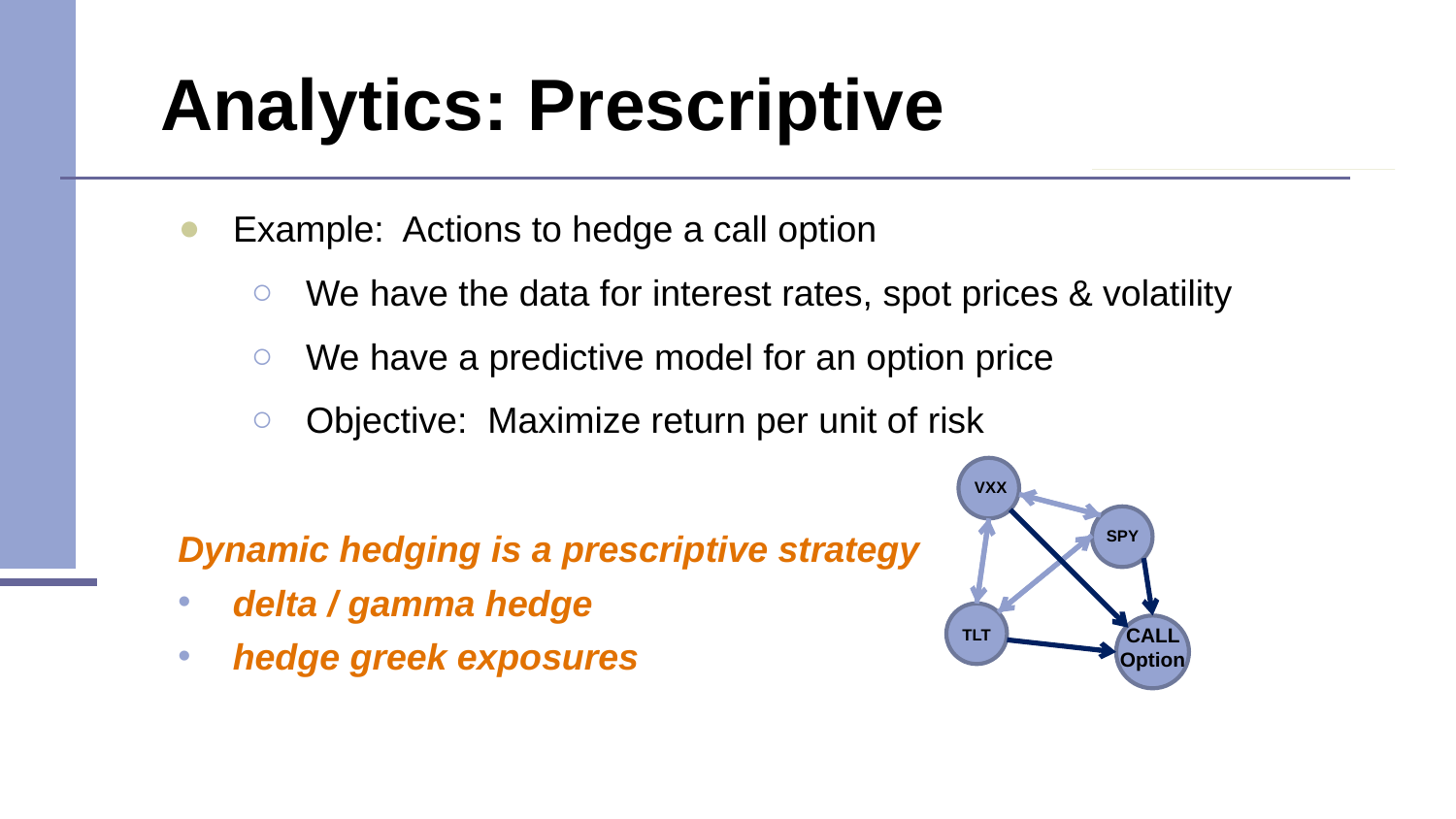

# Analytics: Prescriptive
Example:  Actions to hedge a call option
We have the data for interest rates, spot prices & volatility
We have a predictive model for an option price
Objective:  Maximize return per unit of risk

   VXX

Dynamic hedging is a prescriptive strategy
delta / gamma hedge
hedge greek exposures
SPY

CALL Option

   TLT